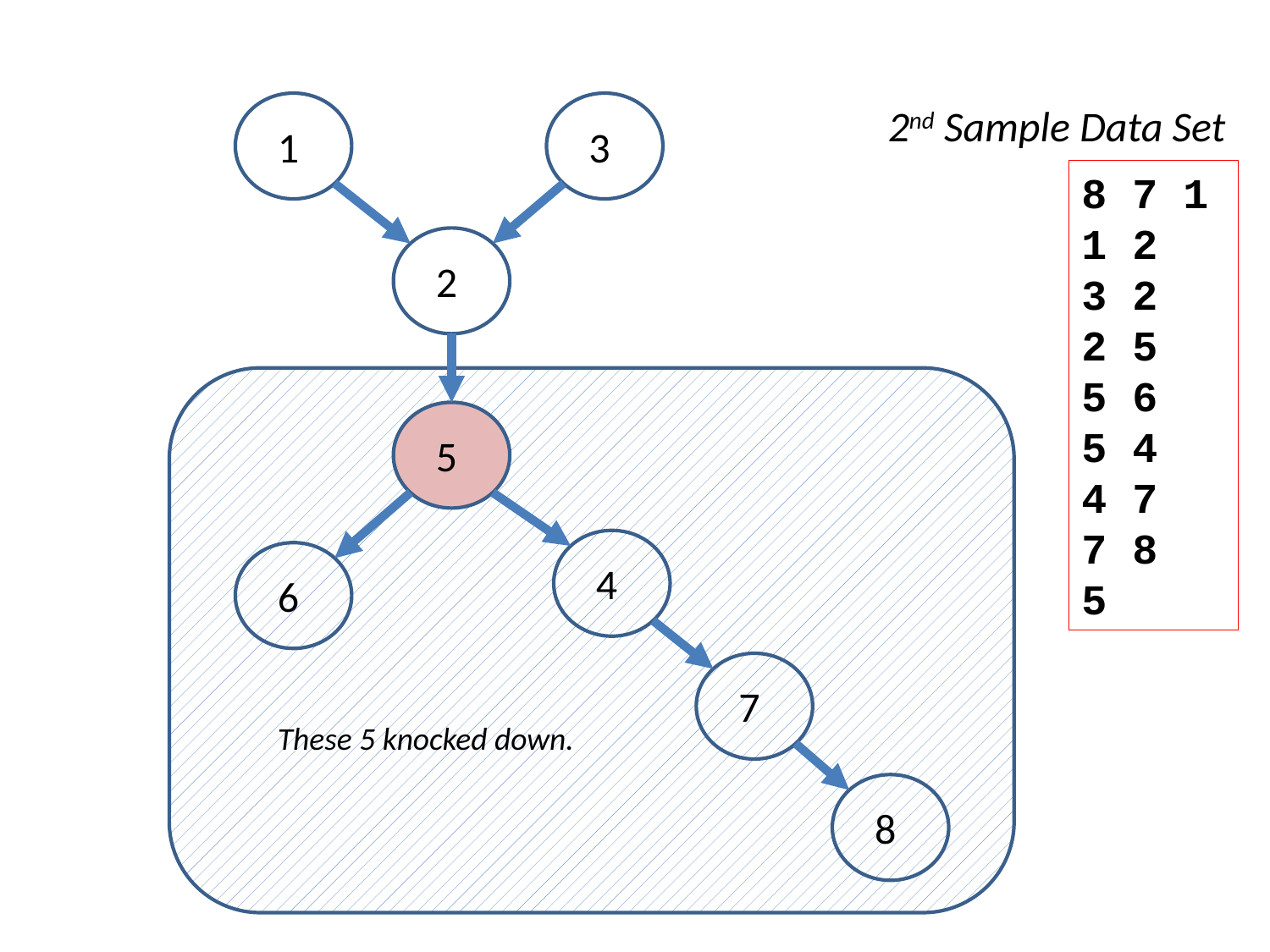

2nd Sample Data Set
1
3
8 7 1
1 2
3 2
2 5
5 6
5 4
4 7
7 8
5

2

5

4
6

7
These 5 knocked down.

8